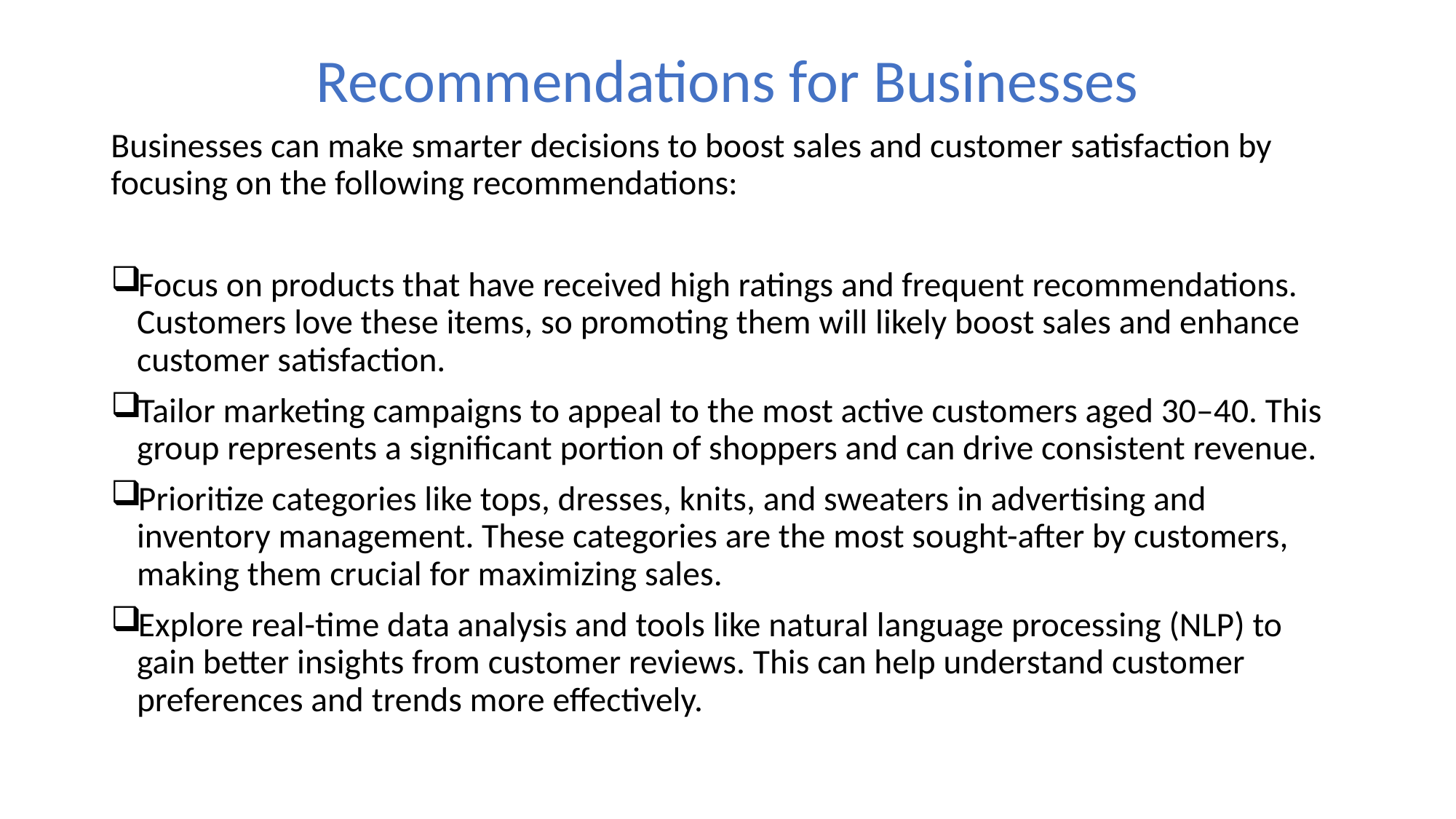

# Recommendations for Businesses
Businesses can make smarter decisions to boost sales and customer satisfaction by focusing on the following recommendations:

Focus on products that have received high ratings and frequent recommendations. Customers love these items, so promoting them will likely boost sales and enhance customer satisfaction.
Tailor marketing campaigns to appeal to the most active customers aged 30–40. This group represents a significant portion of shoppers and can drive consistent revenue.
Prioritize categories like tops, dresses, knits, and sweaters in advertising and inventory management. These categories are the most sought-after by customers, making them crucial for maximizing sales.
Explore real-time data analysis and tools like natural language processing (NLP) to gain better insights from customer reviews. This can help understand customer preferences and trends more effectively.